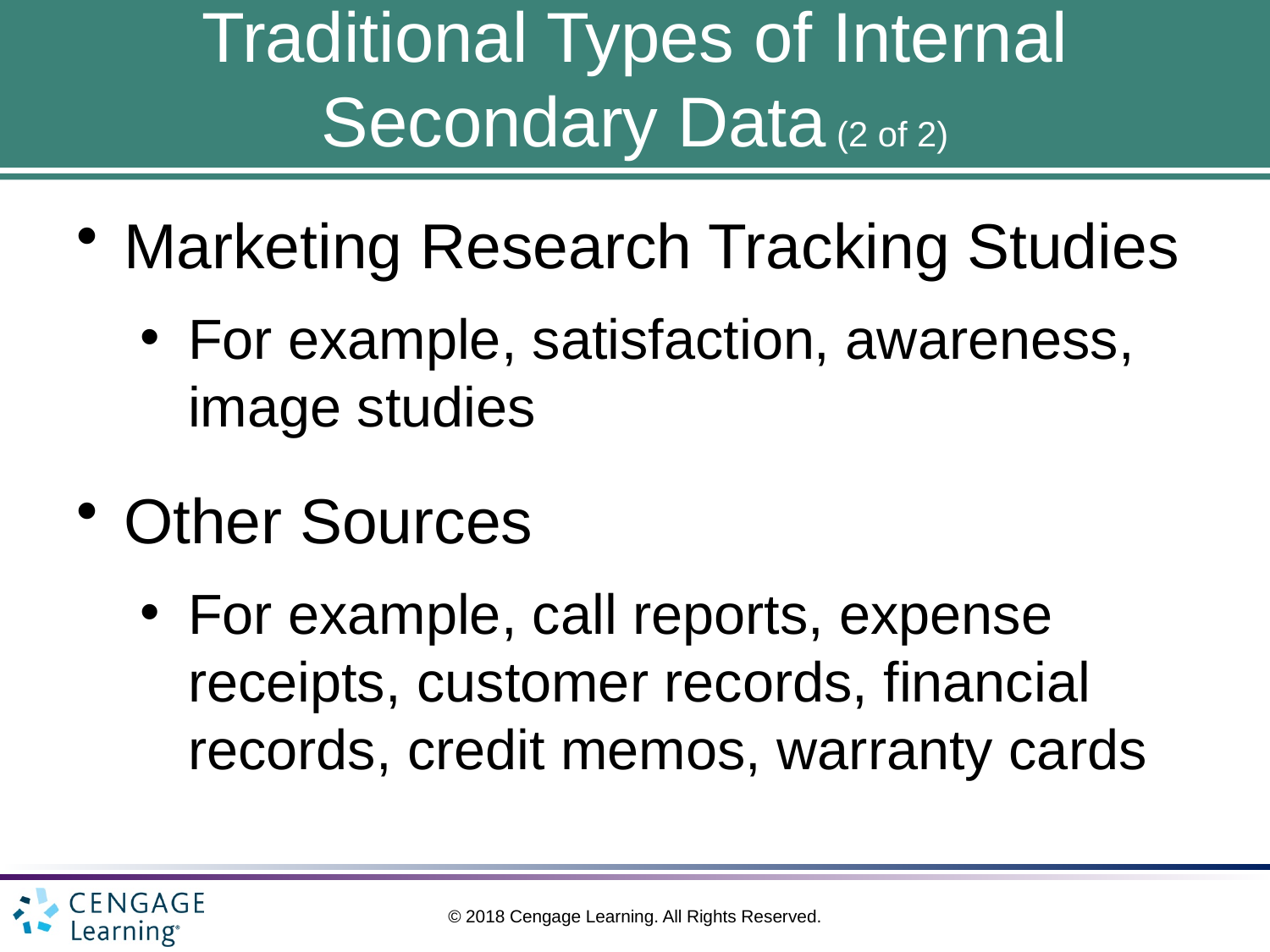

# Traditional Types of Internal Secondary Data (2 of 2)
Marketing Research Tracking Studies
For example, satisfaction, awareness, image studies
Other Sources
For example, call reports, expense receipts, customer records, financial records, credit memos, warranty cards